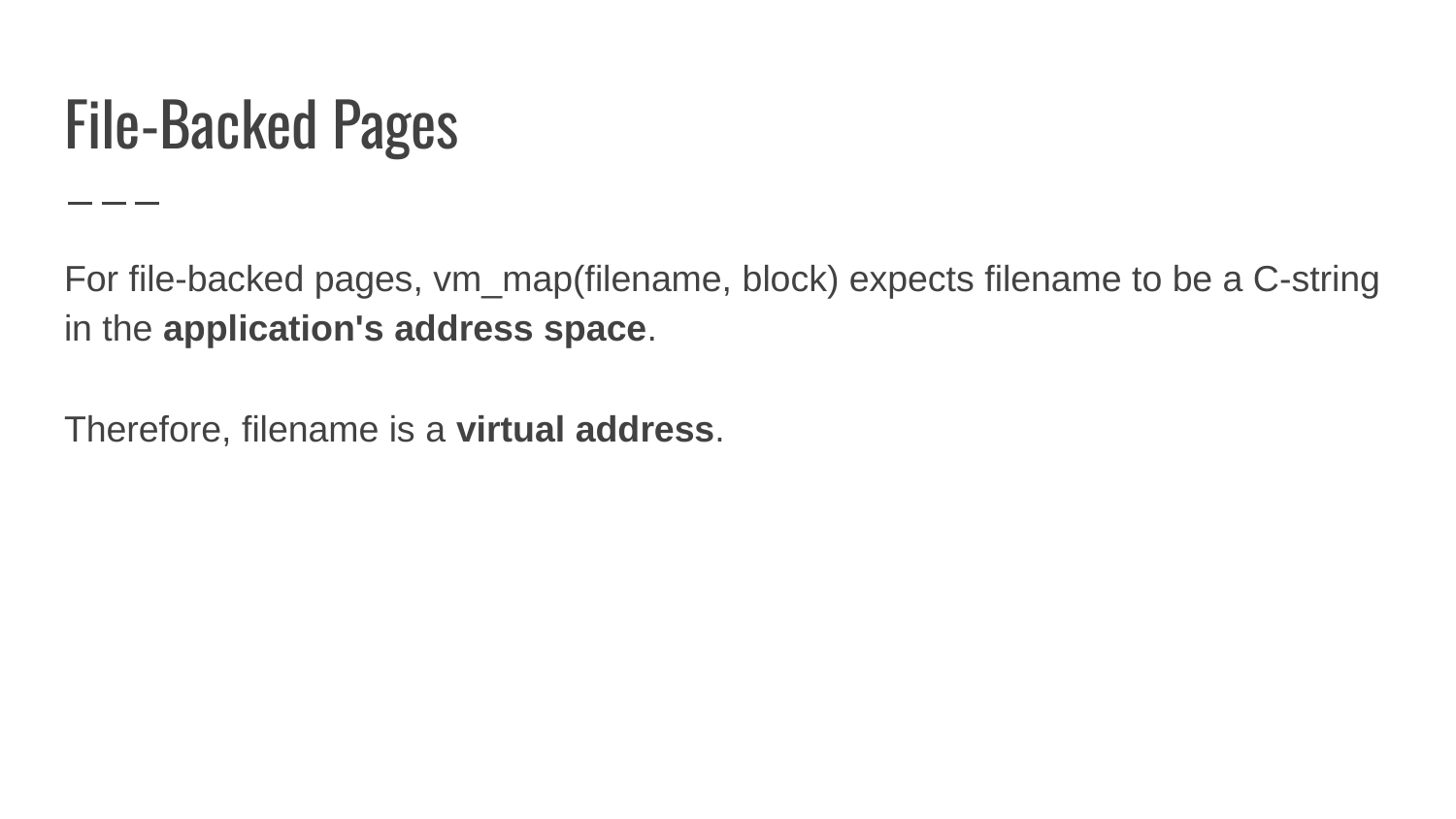

# File-Backed Pages
For file-backed pages, vm_map(filename, block) expects filename to be a C-string in the application's address space.

Therefore, filename is a virtual address.